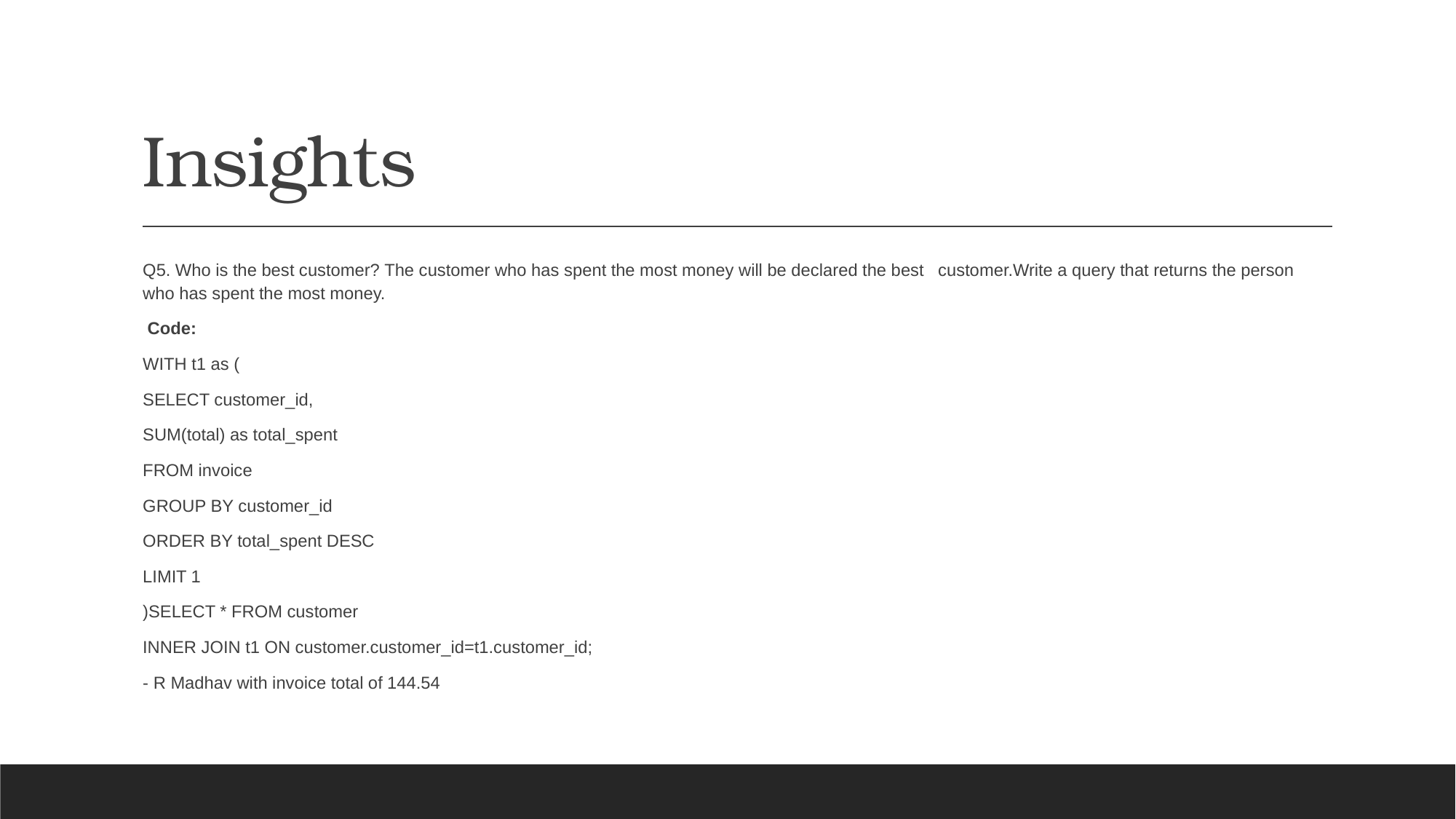

# Insights
Q5. Who is the best customer? The customer who has spent the most money will be declared the best   customer.Write a query that returns the person who has spent the most money.
 Code:
WITH t1 as (
SELECT customer_id,
SUM(total) as total_spent
FROM invoice
GROUP BY customer_id
ORDER BY total_spent DESC
LIMIT 1
)SELECT * FROM customer
INNER JOIN t1 ON customer.customer_id=t1.customer_id;
- R Madhav with invoice total of 144.54